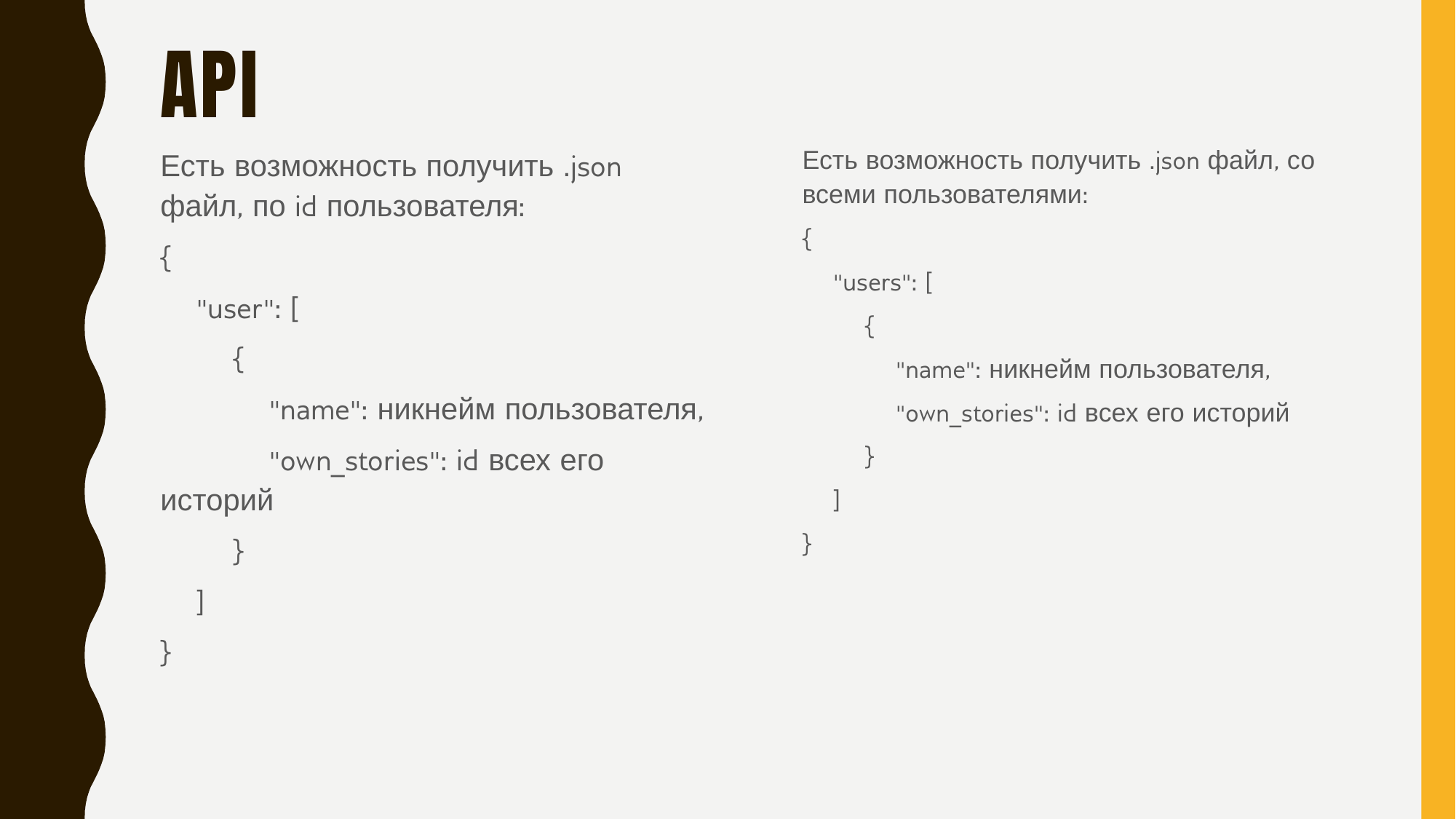

# API
Есть возможность получить .json файл, со всеми пользователями:
{
    "users": [
        {
            "name": никнейм пользователя,
            "own_stories": id всех его историй
        }
    ]
}
Есть возможность получить .json файл, по id пользователя:
{
    "user": [
        {
            "name": никнейм пользователя,
            "own_stories": id всех его историй
        }
    ]
}